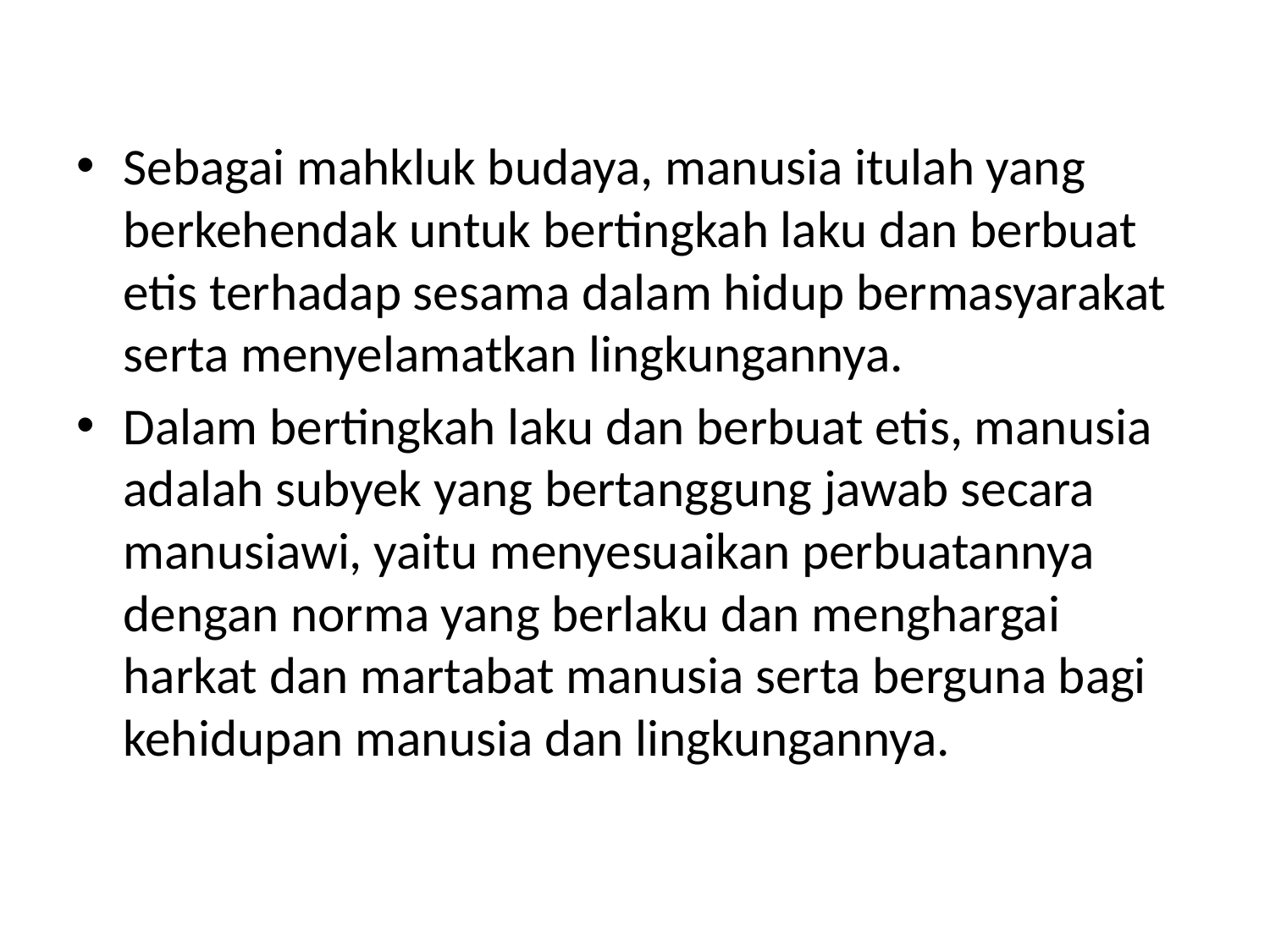

#
Sebagai mahkluk budaya, manusia itulah yang berkehendak untuk bertingkah laku dan berbuat etis terhadap sesama dalam hidup bermasyarakat serta menyelamatkan lingkungannya.
Dalam bertingkah laku dan berbuat etis, manusia adalah subyek yang bertanggung jawab secara manusiawi, yaitu menyesuaikan perbuatannya dengan norma yang berlaku dan menghargai harkat dan martabat manusia serta berguna bagi kehidupan manusia dan lingkungannya.